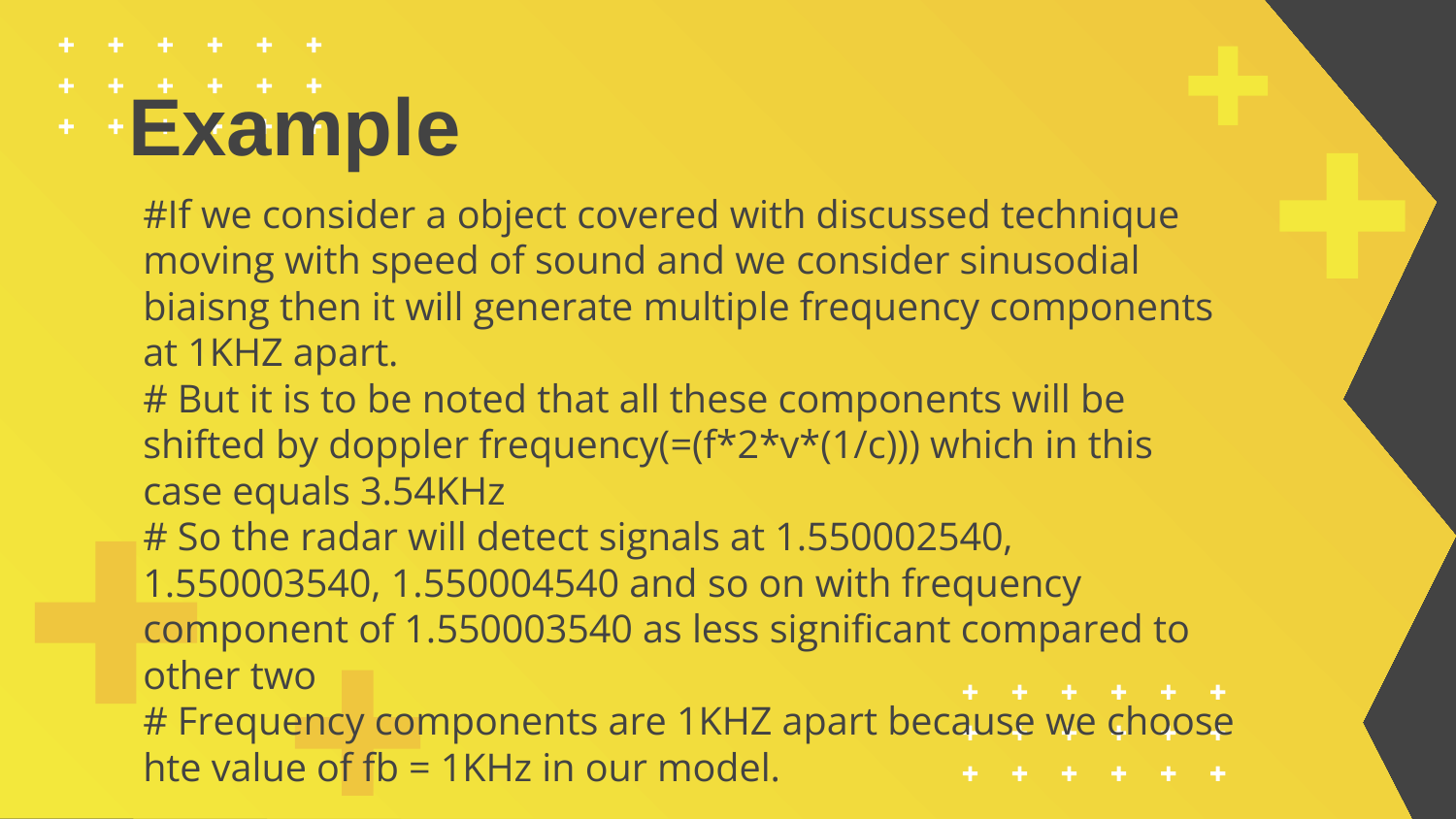

# Example
#If we consider a object covered with discussed technique moving with speed of sound and we consider sinusodial biaisng then it will generate multiple frequency components at 1KHZ apart.
# But it is to be noted that all these components will be shifted by doppler frequency(=(f*2*v*(1/c))) which in this case equals 3.54KHz
# So the radar will detect signals at 1.550002540, 1.550003540, 1.550004540 and so on with frequency component of 1.550003540 as less significant compared to other two
# Frequency components are 1KHZ apart because we choose hte value of fb = 1KHz in our model.